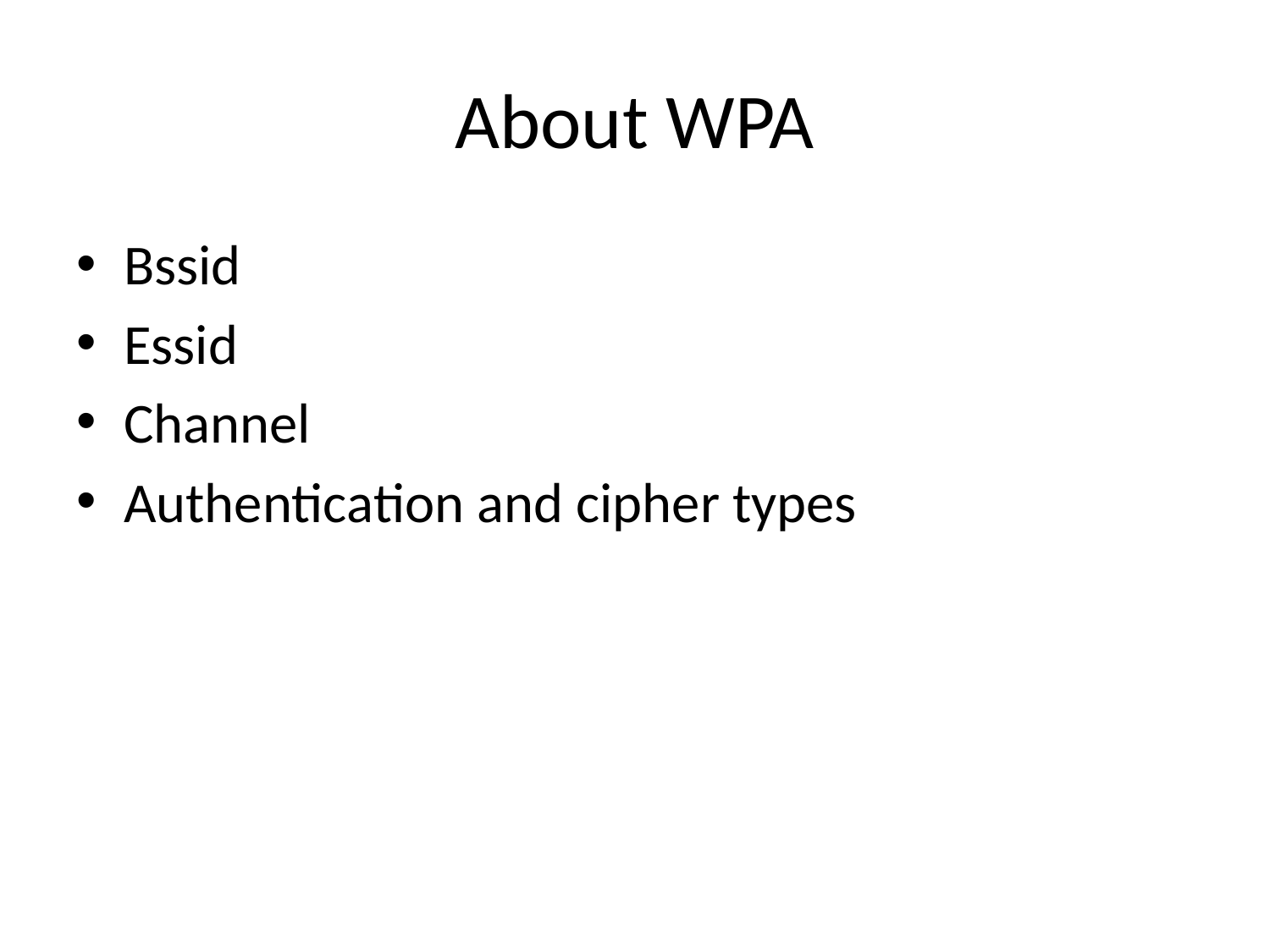

# About WPA
Bssid
Essid
Channel
Authentication and cipher types